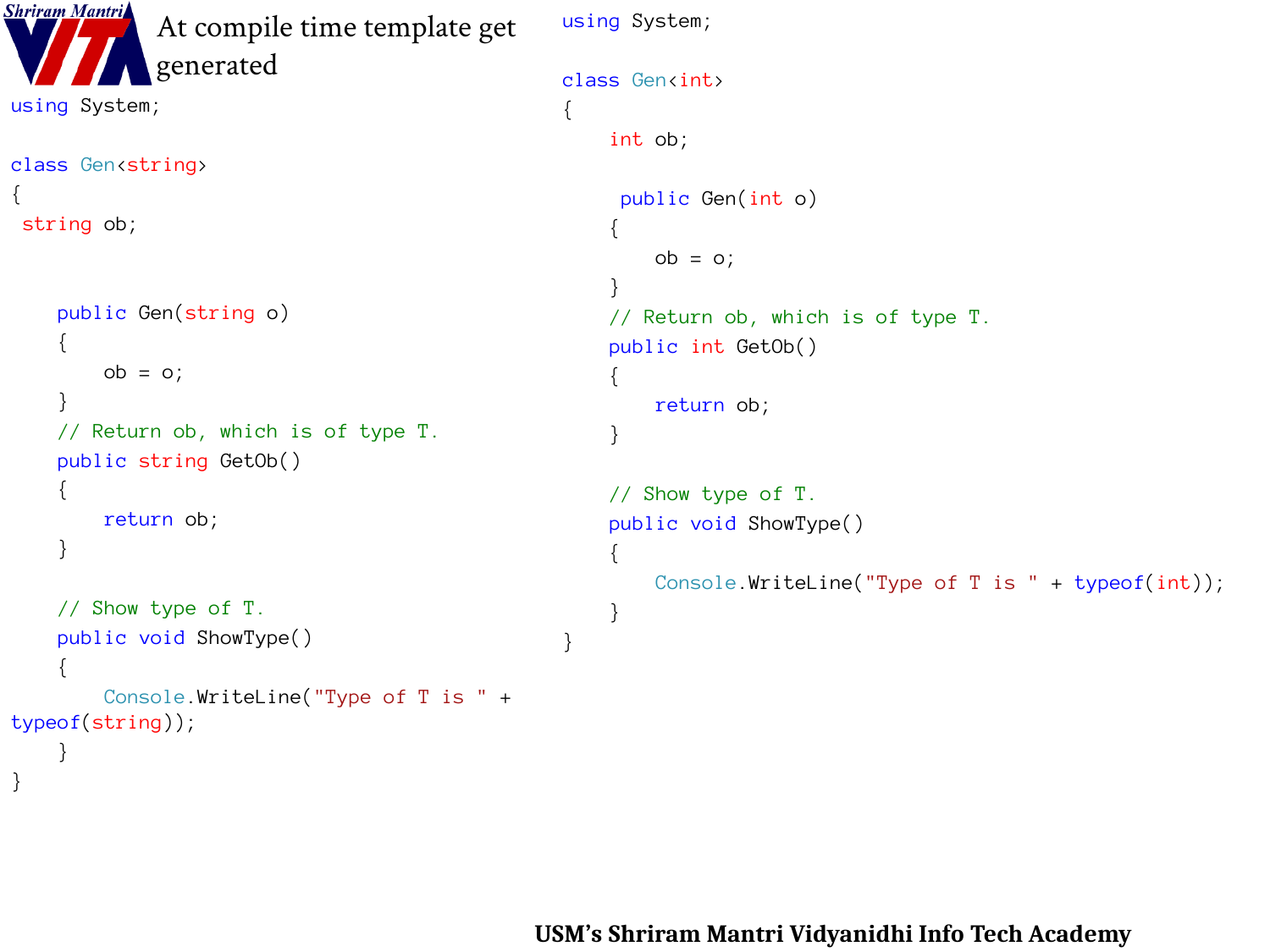

using System;

class Gen<int>
{
    int ob;

     public Gen(int o)
    {
        ob = o;
    }
    // Return ob, which is of type T.
    public int GetOb()
    {
        return ob;
    }

    // Show type of T.
    public void ShowType()
    {
        Console.WriteLine("Type of T is " + typeof(int));
    }
}
At compile time template get generated
using System;

class Gen<string>
{
 string ob;

    public Gen(string o)
    {
        ob = o;
    }
    // Return ob, which is of type T.
    public string GetOb()
    {
        return ob;
    }

    // Show type of T.
    public void ShowType()
    {
        Console.WriteLine("Type of T is " + typeof(string));
    }
}